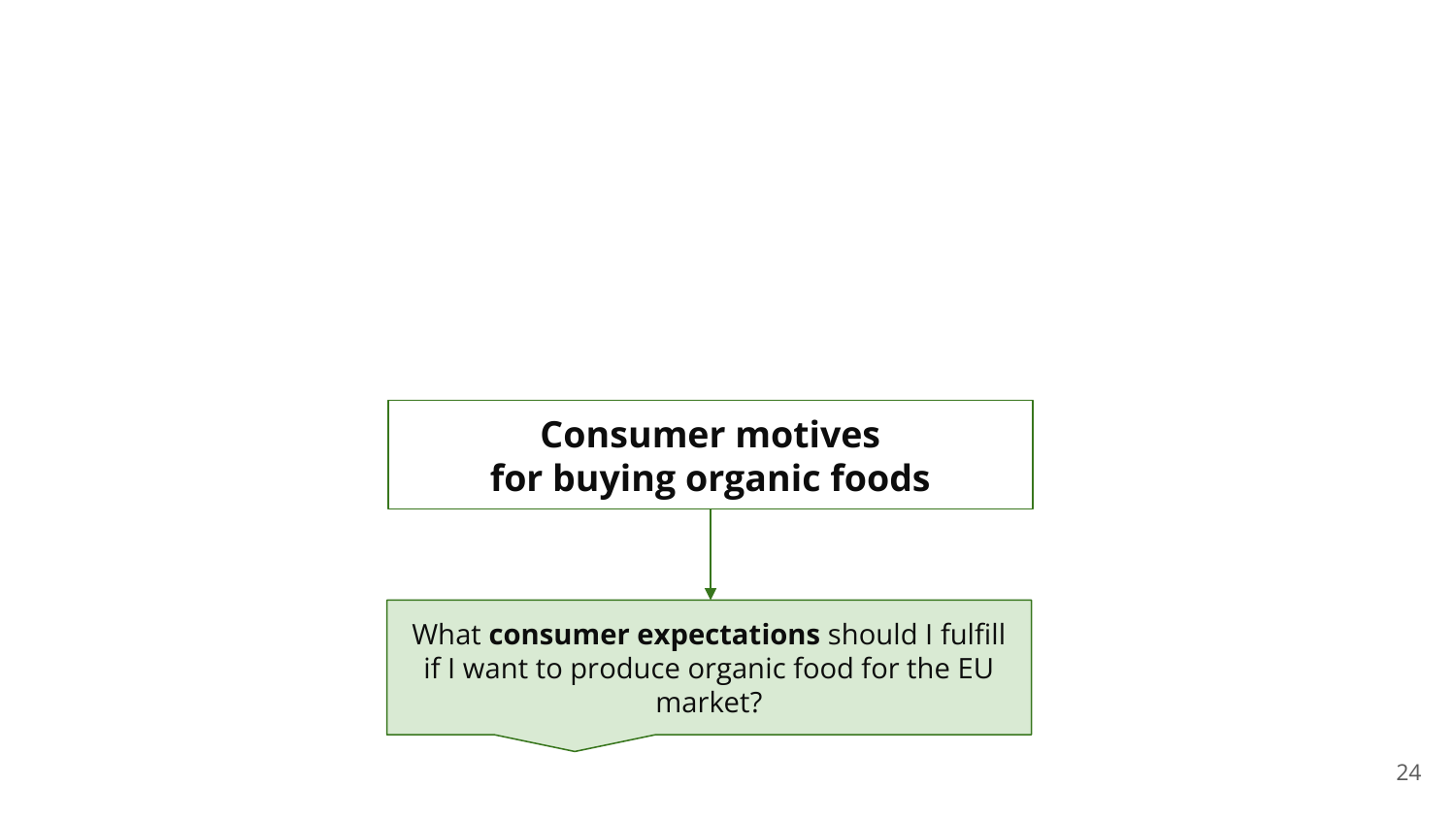

Consumer motives
for buying organic foods
What consumer expectations should I fulfill if I want to produce organic food for the EU market?
24